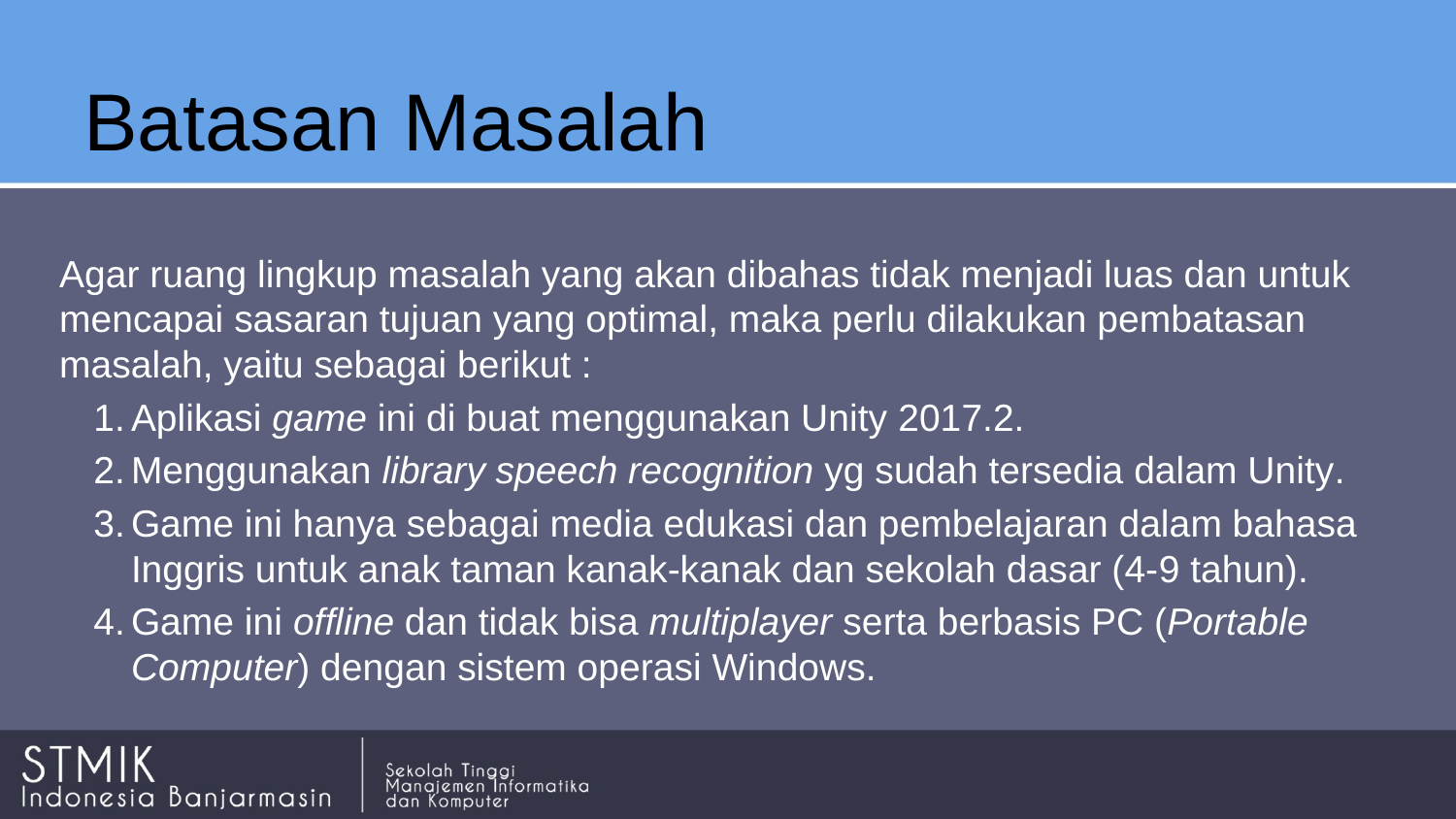

# Batasan Masalah

		Agar ruang lingkup masalah yang akan dibahas tidak menjadi luas dan untuk mencapai sasaran tujuan yang optimal, maka perlu dilakukan pembatasan masalah, yaitu sebagai berikut :
Aplikasi game ini di buat menggunakan Unity 2017.2.
Menggunakan library speech recognition yg sudah tersedia dalam Unity.
Game ini hanya sebagai media edukasi dan pembelajaran dalam bahasa Inggris untuk anak taman kanak-kanak dan sekolah dasar (4-9 tahun).
Game ini offline dan tidak bisa multiplayer serta berbasis PC (Portable Computer) dengan sistem operasi Windows.